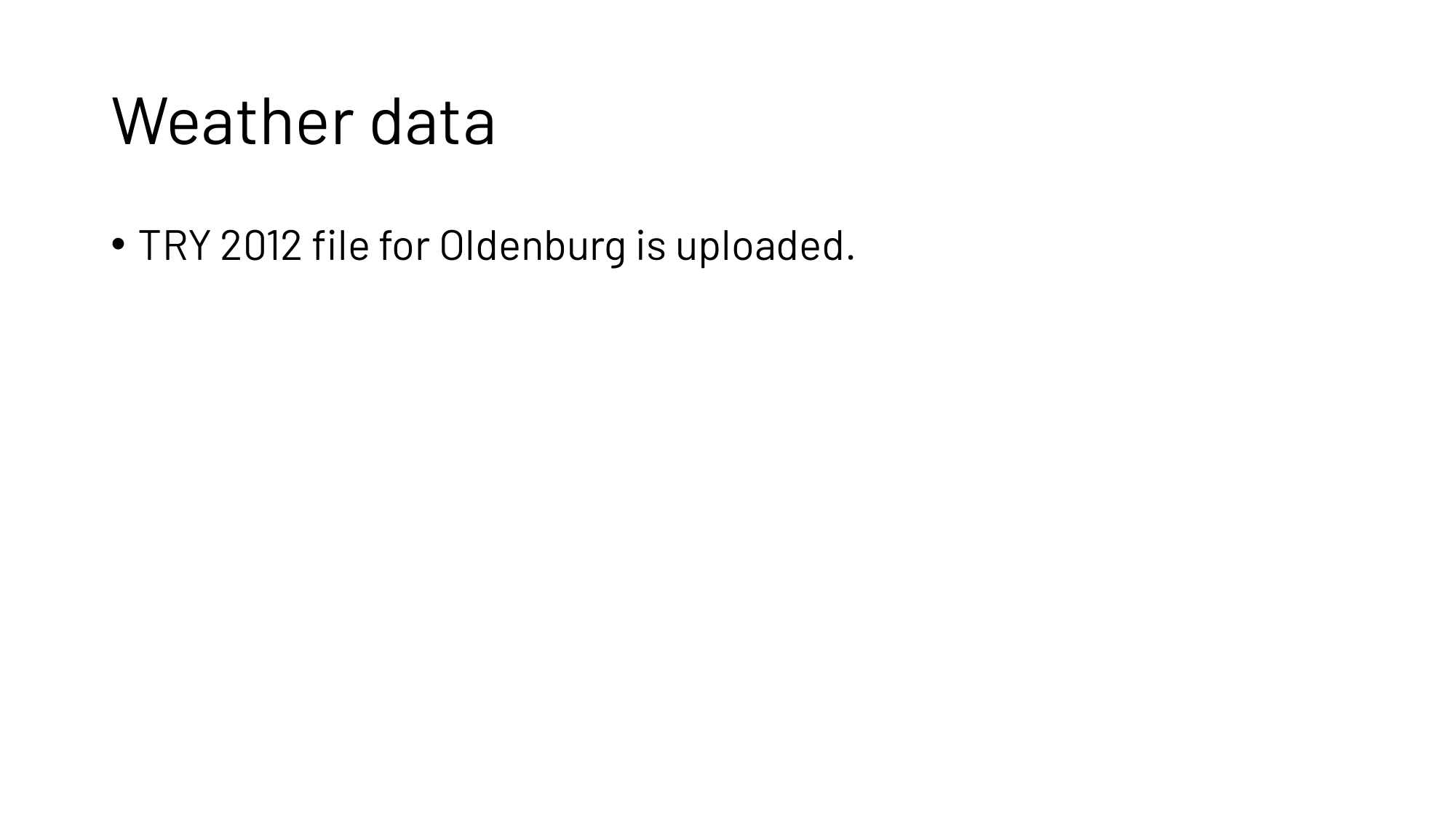

# Weather data
TRY 2012 file for Oldenburg is uploaded.